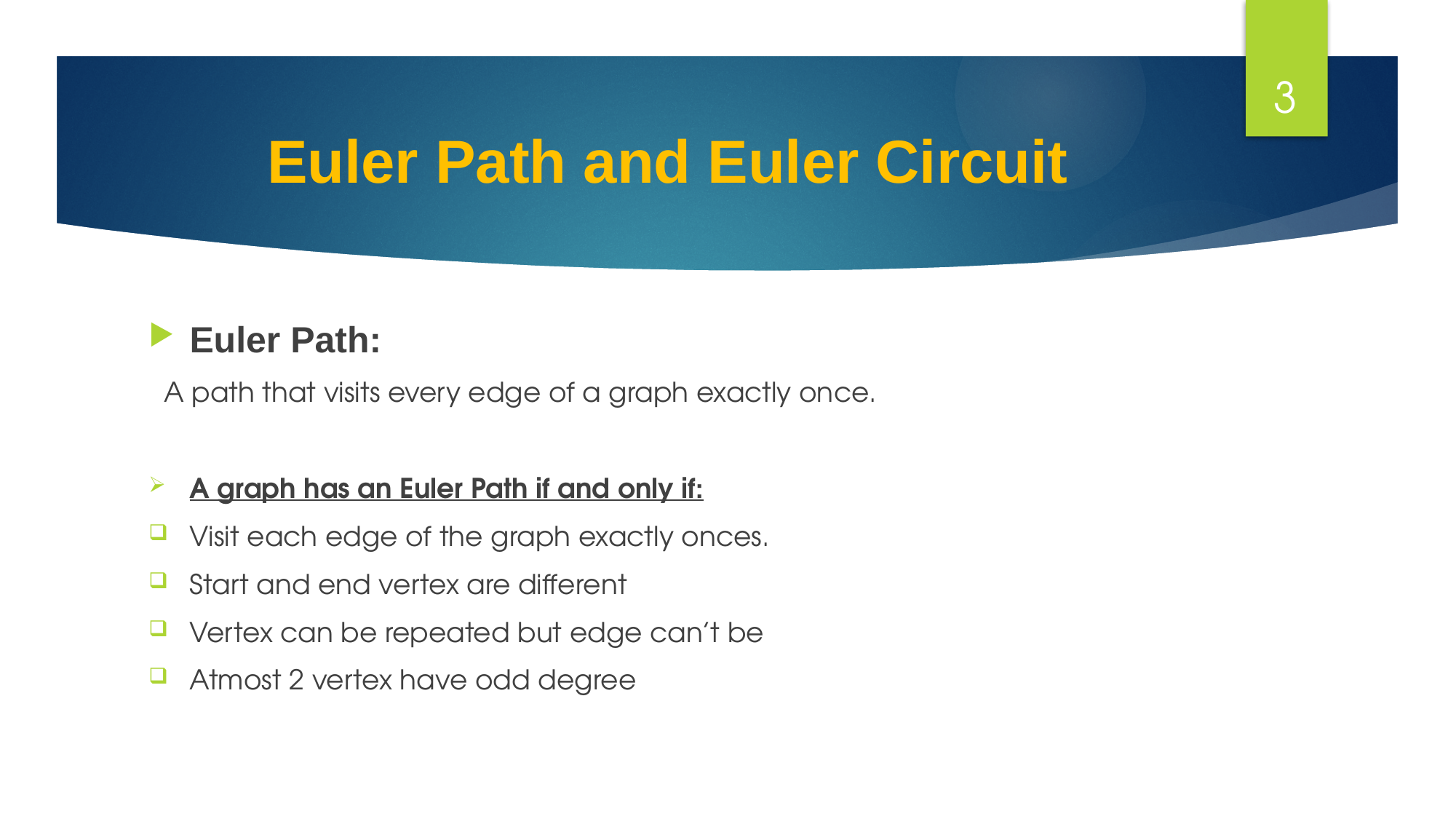

3
# Euler Path and Euler Circuit
Euler Path:
  A path that visits every edge of a graph exactly once.

A graph has an Euler Path if and only if:
Visit each edge of the graph exactly onces.
Start and end vertex are different
Vertex can be repeated but edge can’t be
Atmost 2 vertex have odd degree